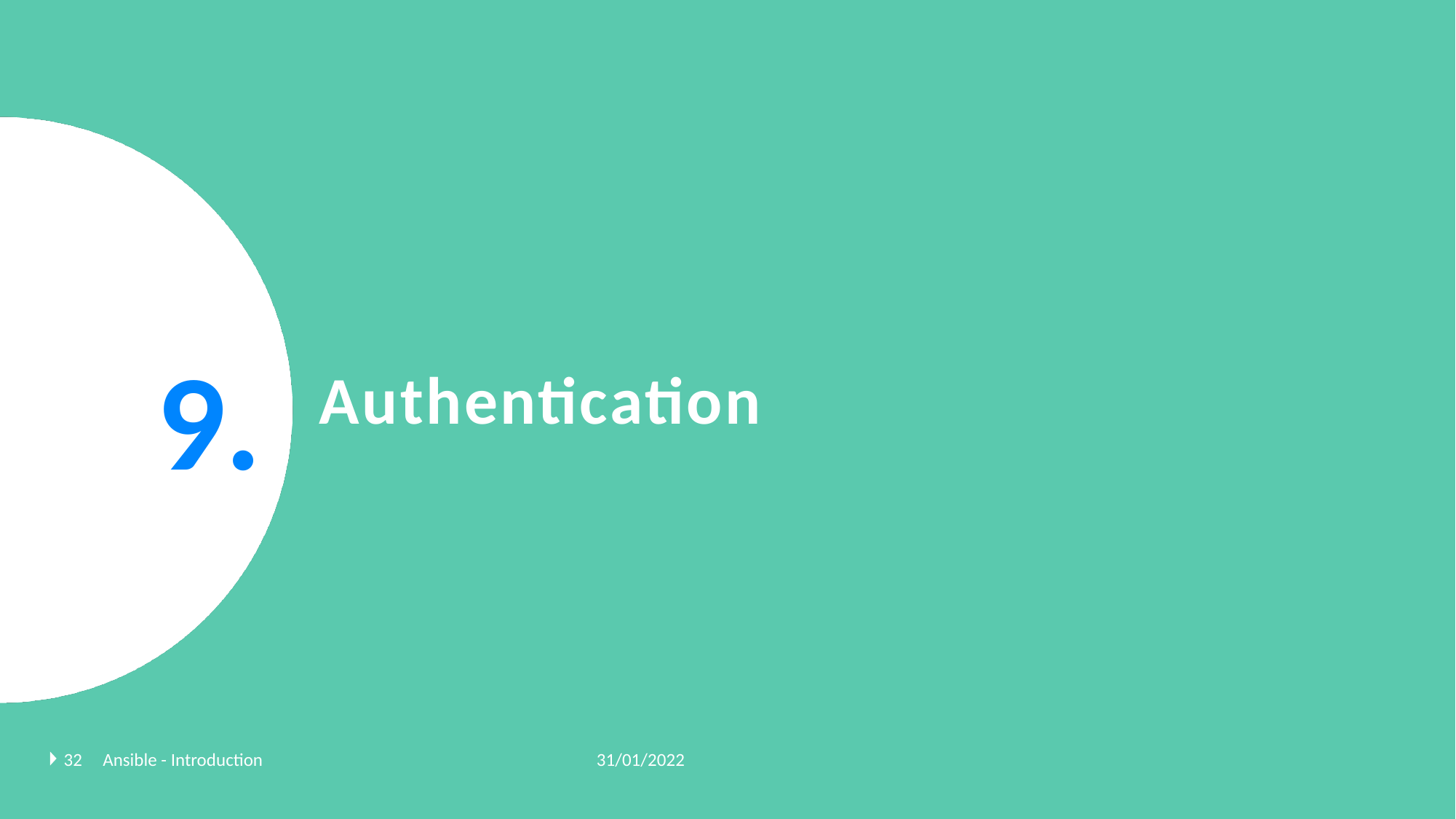

9.
# Authentication

31/01/2022
32
Ansible - Introduction